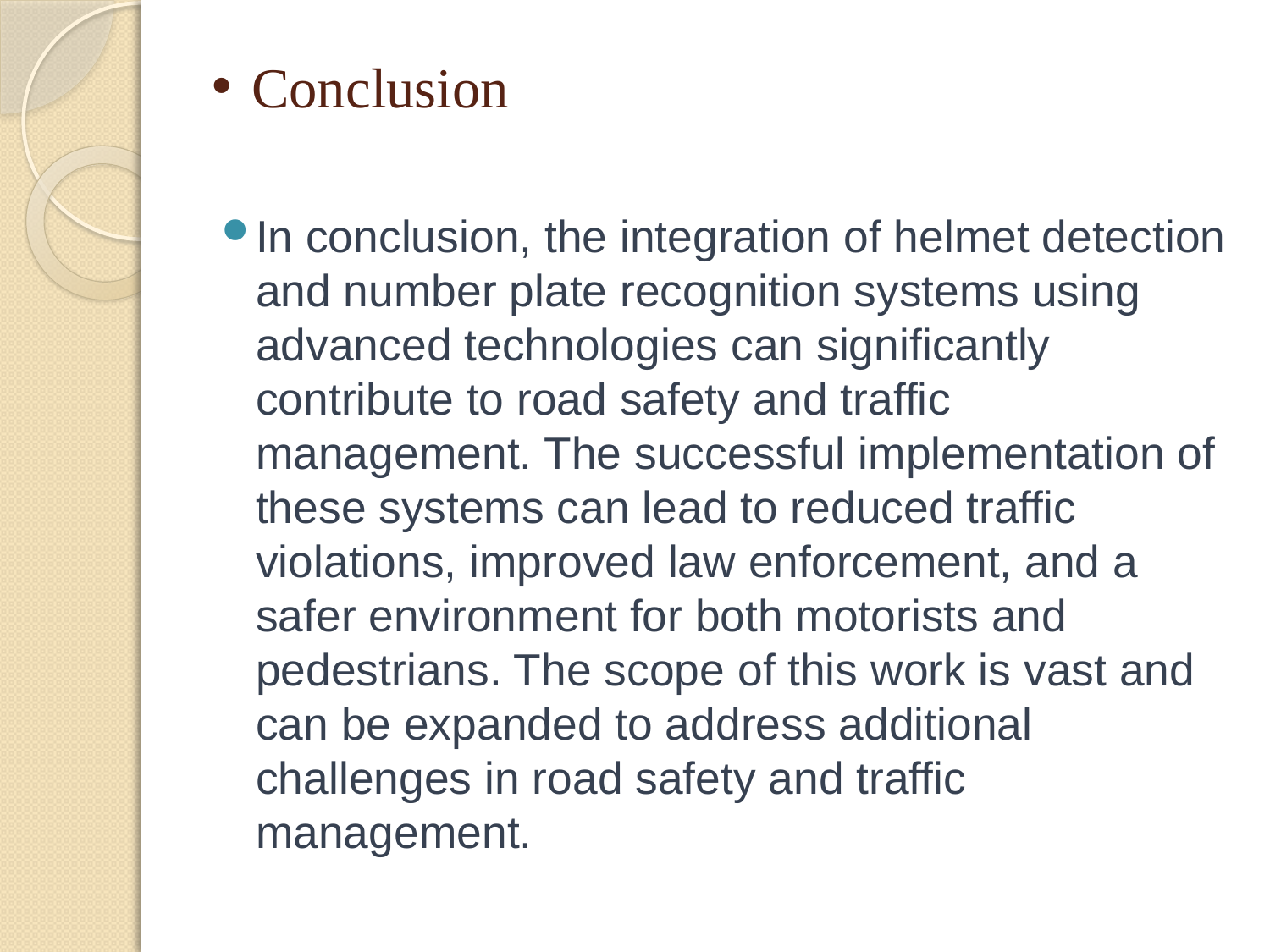

# Conclusion
In conclusion, the integration of helmet detection and number plate recognition systems using advanced technologies can significantly contribute to road safety and traffic management. The successful implementation of these systems can lead to reduced traffic violations, improved law enforcement, and a safer environment for both motorists and pedestrians. The scope of this work is vast and can be expanded to address additional challenges in road safety and traffic management.